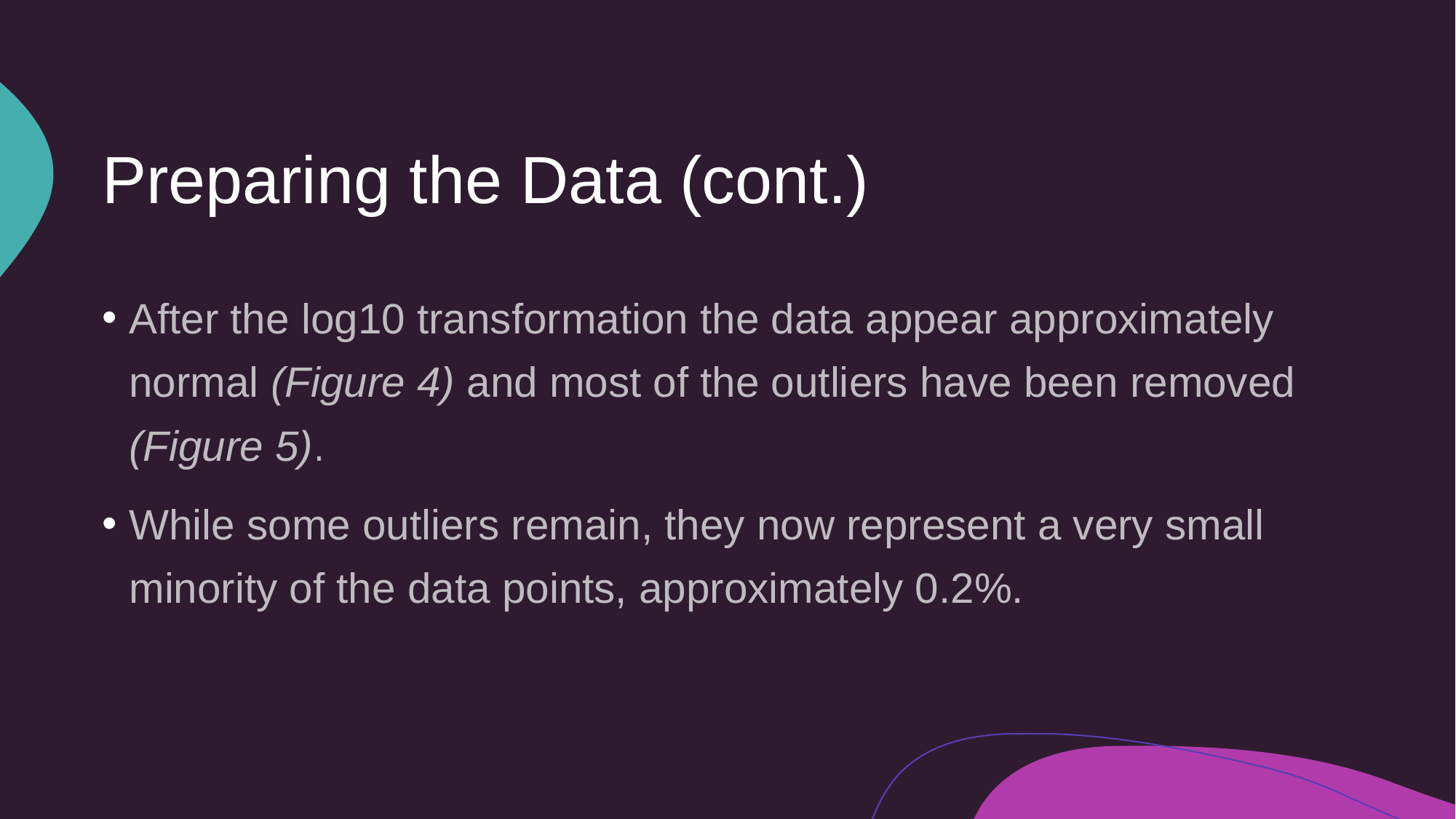

# Preparing the Data (cont.)
After the log10 transformation the data appear approximately normal (Figure 4) and most of the outliers have been removed (Figure 5).
While some outliers remain, they now represent a very small minority of the data points, approximately 0.2%.